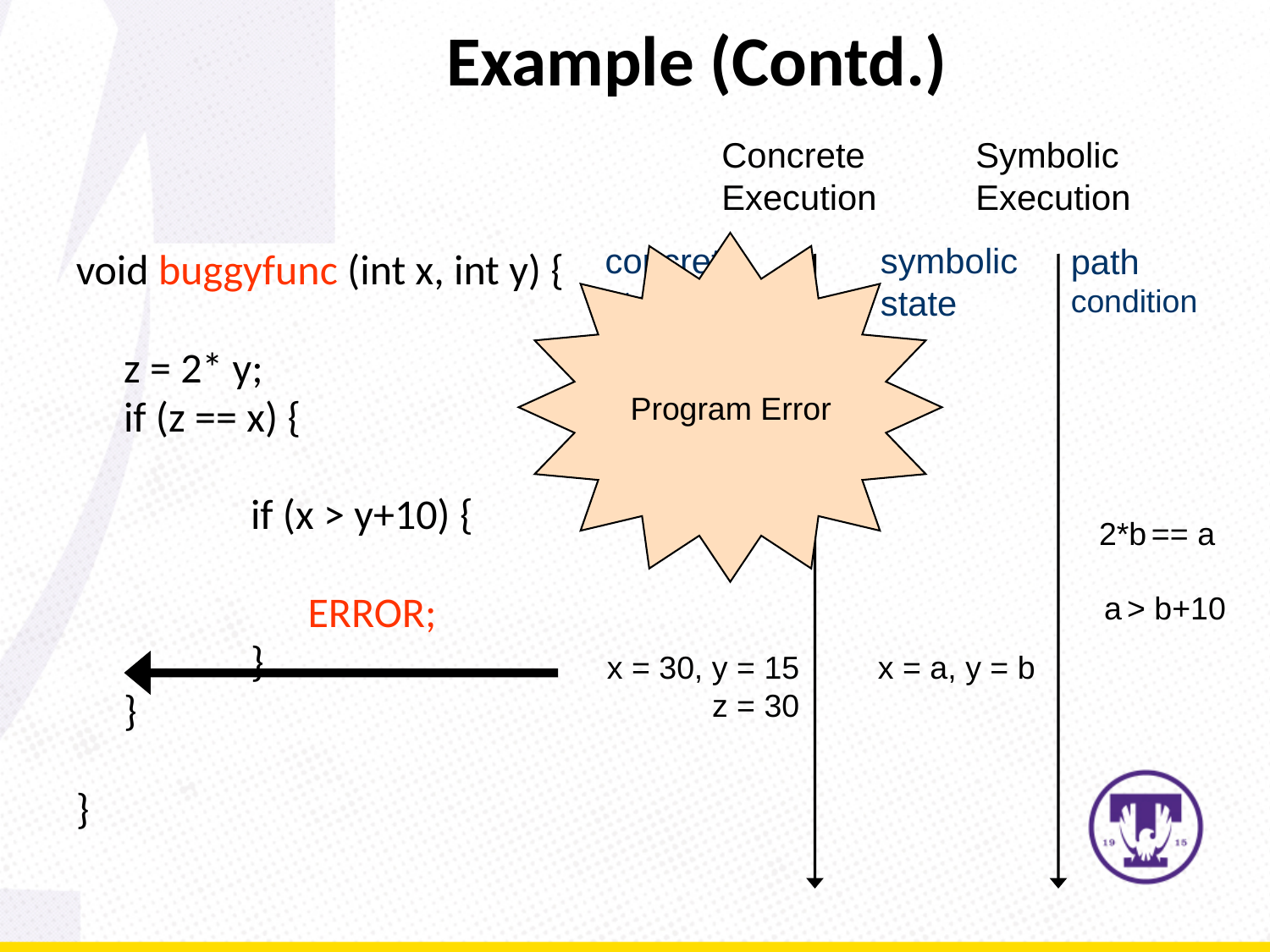

Example (Contd.)
Concrete Execution
Symbolic Execution
concrete state
symbolic state
path condition

void buggyfunc (int x, int y) {

	z = 2* y;
	if (z == x) {

		if (x > y+10) {

		      ERROR;
		}
	}

}
Program Error

2*b == a
a > b+10
x = 30, y = 15
z = 30
x = a, y = b